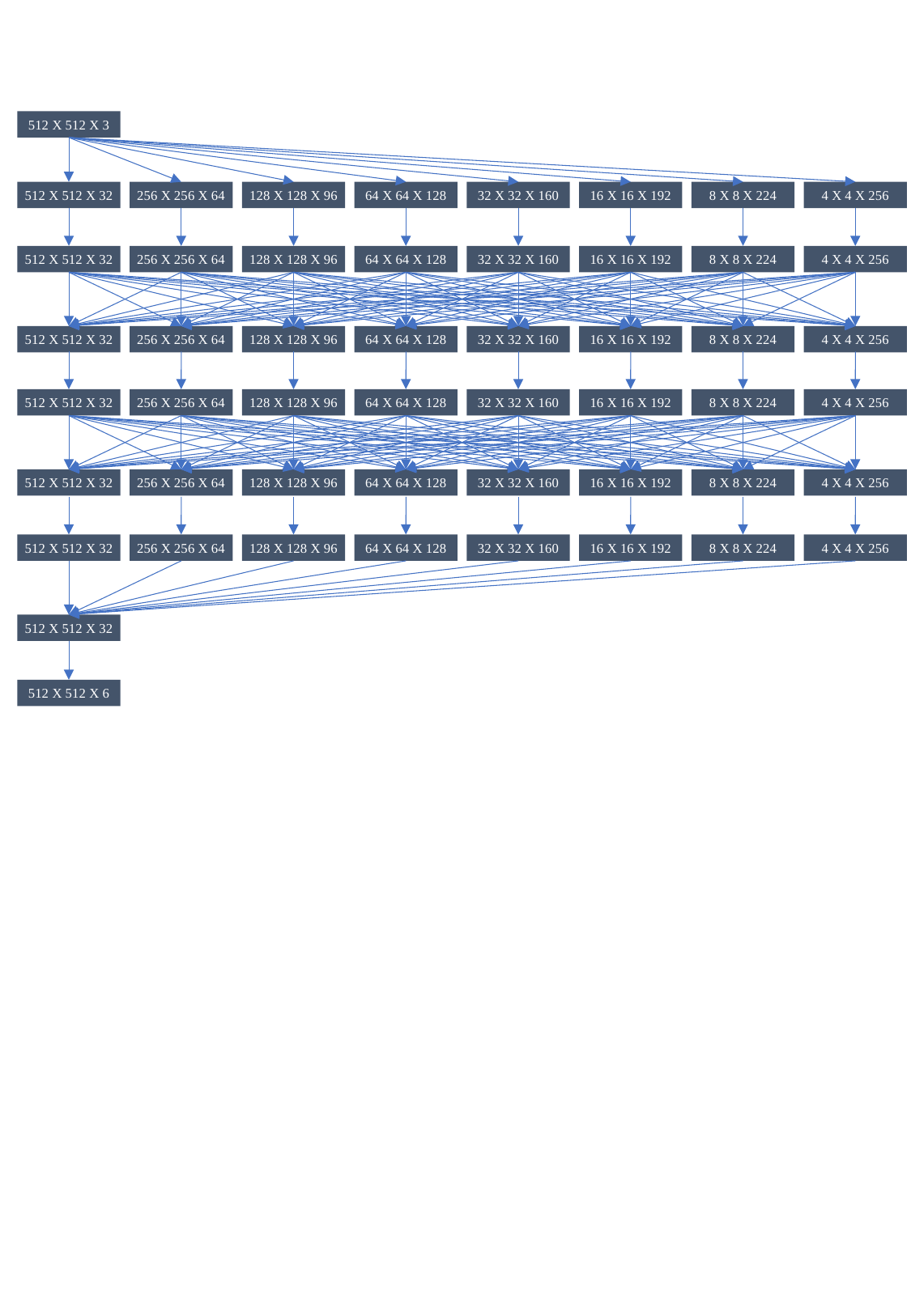

512 X 512 X 3
512 X 512 X 32
256 X 256 X 64
128 X 128 X 96
64 X 64 X 128
32 X 32 X 160
16 X 16 X 192
8 X 8 X 224
4 X 4 X 256
512 X 512 X 32
256 X 256 X 64
128 X 128 X 96
64 X 64 X 128
32 X 32 X 160
16 X 16 X 192
8 X 8 X 224
4 X 4 X 256
512 X 512 X 32
256 X 256 X 64
128 X 128 X 96
64 X 64 X 128
32 X 32 X 160
16 X 16 X 192
8 X 8 X 224
4 X 4 X 256
512 X 512 X 32
256 X 256 X 64
128 X 128 X 96
64 X 64 X 128
32 X 32 X 160
16 X 16 X 192
8 X 8 X 224
4 X 4 X 256
512 X 512 X 32
256 X 256 X 64
128 X 128 X 96
64 X 64 X 128
32 X 32 X 160
16 X 16 X 192
8 X 8 X 224
4 X 4 X 256
512 X 512 X 32
256 X 256 X 64
128 X 128 X 96
64 X 64 X 128
32 X 32 X 160
16 X 16 X 192
8 X 8 X 224
4 X 4 X 256
512 X 512 X 32
512 X 512 X 6